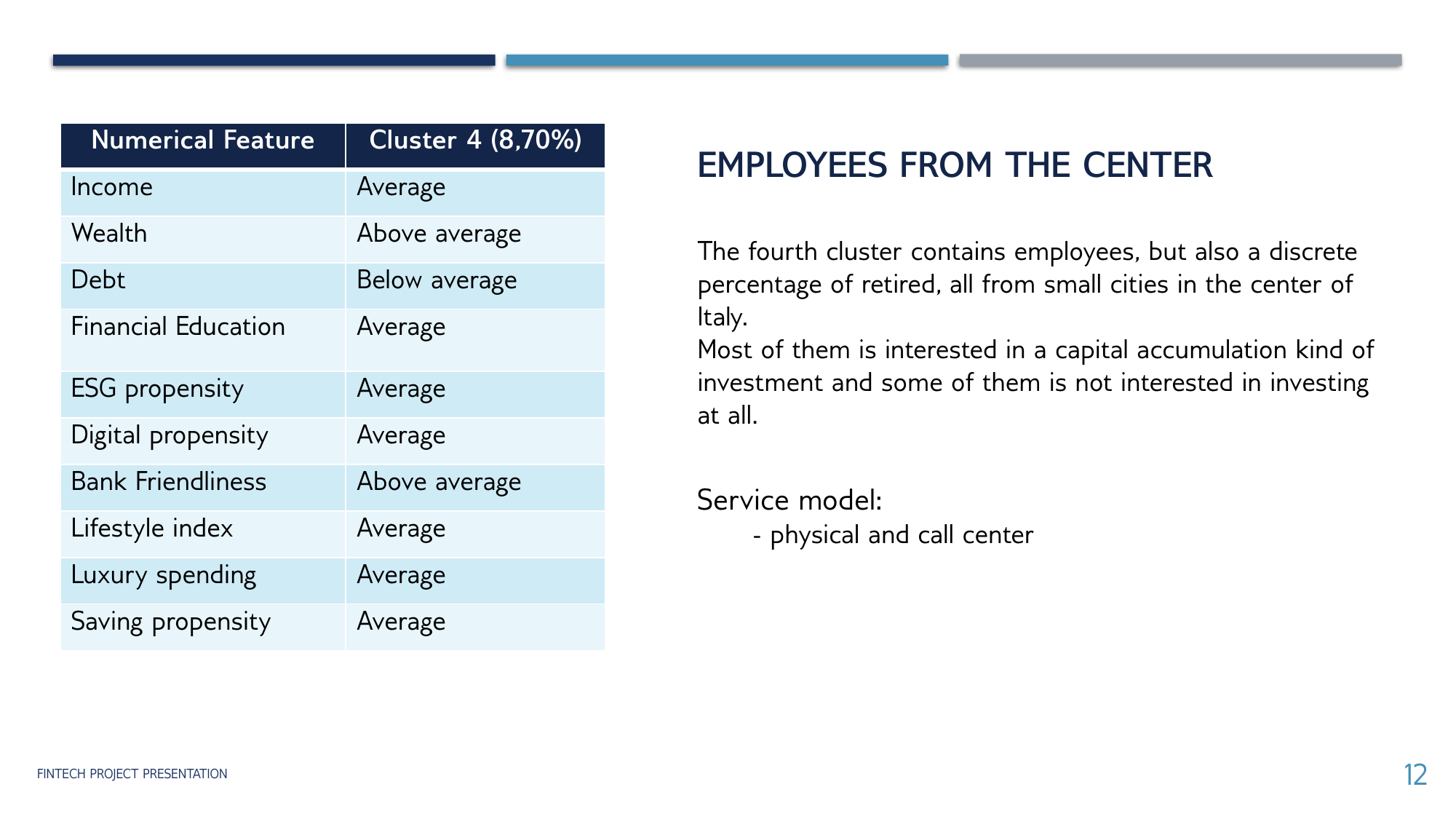

| Numerical Feature | Cluster 4 (8,70%) |
| --- | --- |
| Income | Average |
| Wealth | Above average |
| Debt | Below average |
| Financial Education | Average |
| ESG propensity | Average |
| Digital propensity | Average |
| Bank Friendliness | Above average |
| Lifestyle index | Average |
| Luxury spending | Average |
| Saving propensity | Average |
EMPLOYEES FROM THE CENTER

The fourth cluster contains employees, but also a discrete percentage of retired, all from small cities in the center of Italy.
Most of them is interested in a capital accumulation kind of investment and some of them is not interested in investing at all.

Service model:
- physical and call center
12
Fintech project PRESENTATION